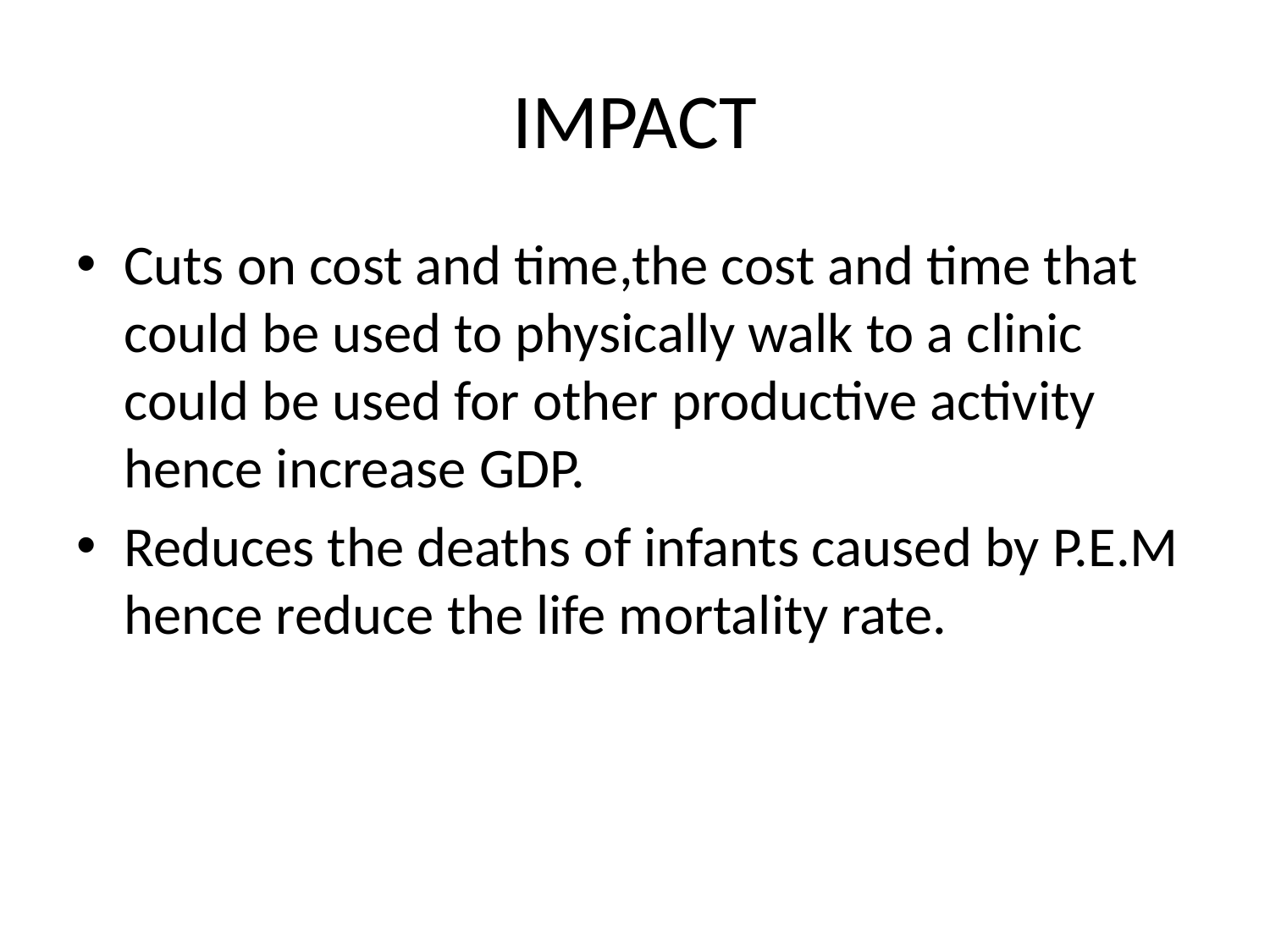

# IMPACT
Cuts on cost and time,the cost and time that could be used to physically walk to a clinic could be used for other productive activity hence increase GDP.
Reduces the deaths of infants caused by P.E.M hence reduce the life mortality rate.